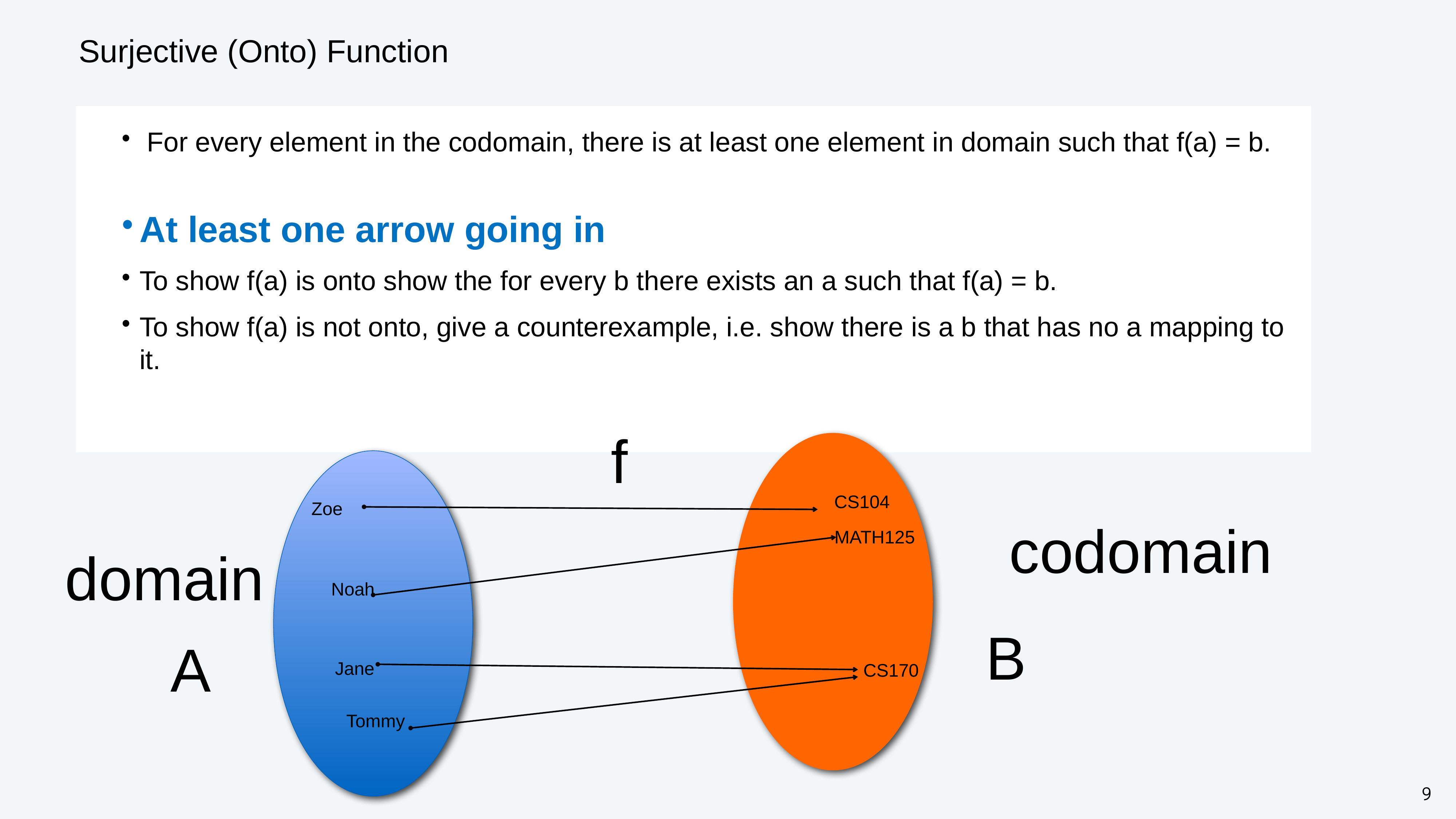

# Surjective (Onto) Function
 For every element in the codomain, there is at least one element in domain such that f(a) = b.

At least one arrow going in
To show f(a) is onto show the for every b there exists an a such that f(a) = b.
To show f(a) is not onto, give a counterexample, i.e. show there is a b that has no a mapping to it.

f

CS104
Zoe
codomain
MATH125
domain
Noah
B
A
Jane
CS170
Tommy
9